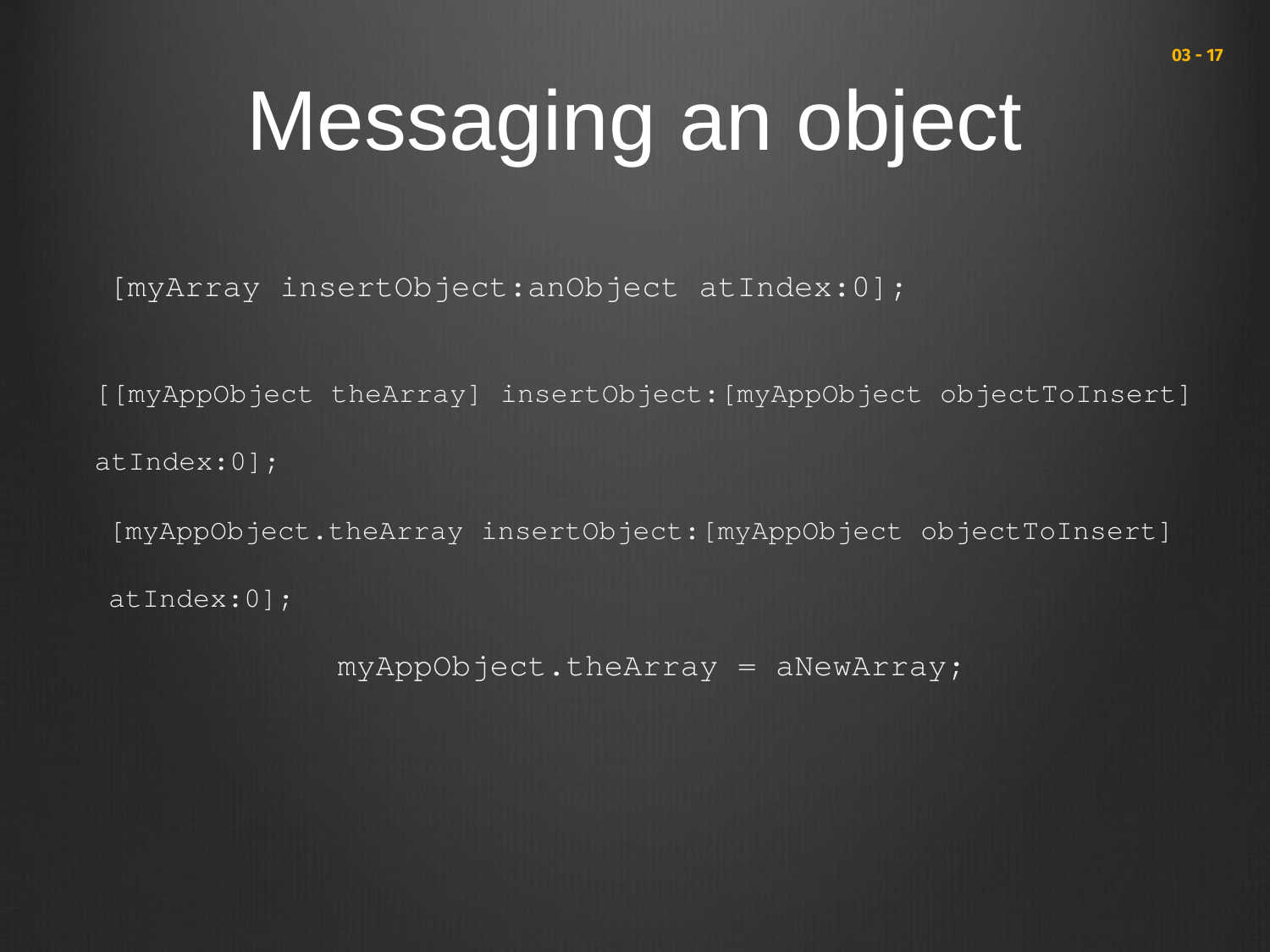

# Messaging an object
 03 - 17
[myArray insertObject:anObject atIndex:0];
[[myAppObject theArray] insertObject:[myAppObject objectToInsert]
							   atIndex:0];
[myAppObject.theArray insertObject:[myAppObject objectToInsert]
							 atIndex:0];
myAppObject.theArray = aNewArray;